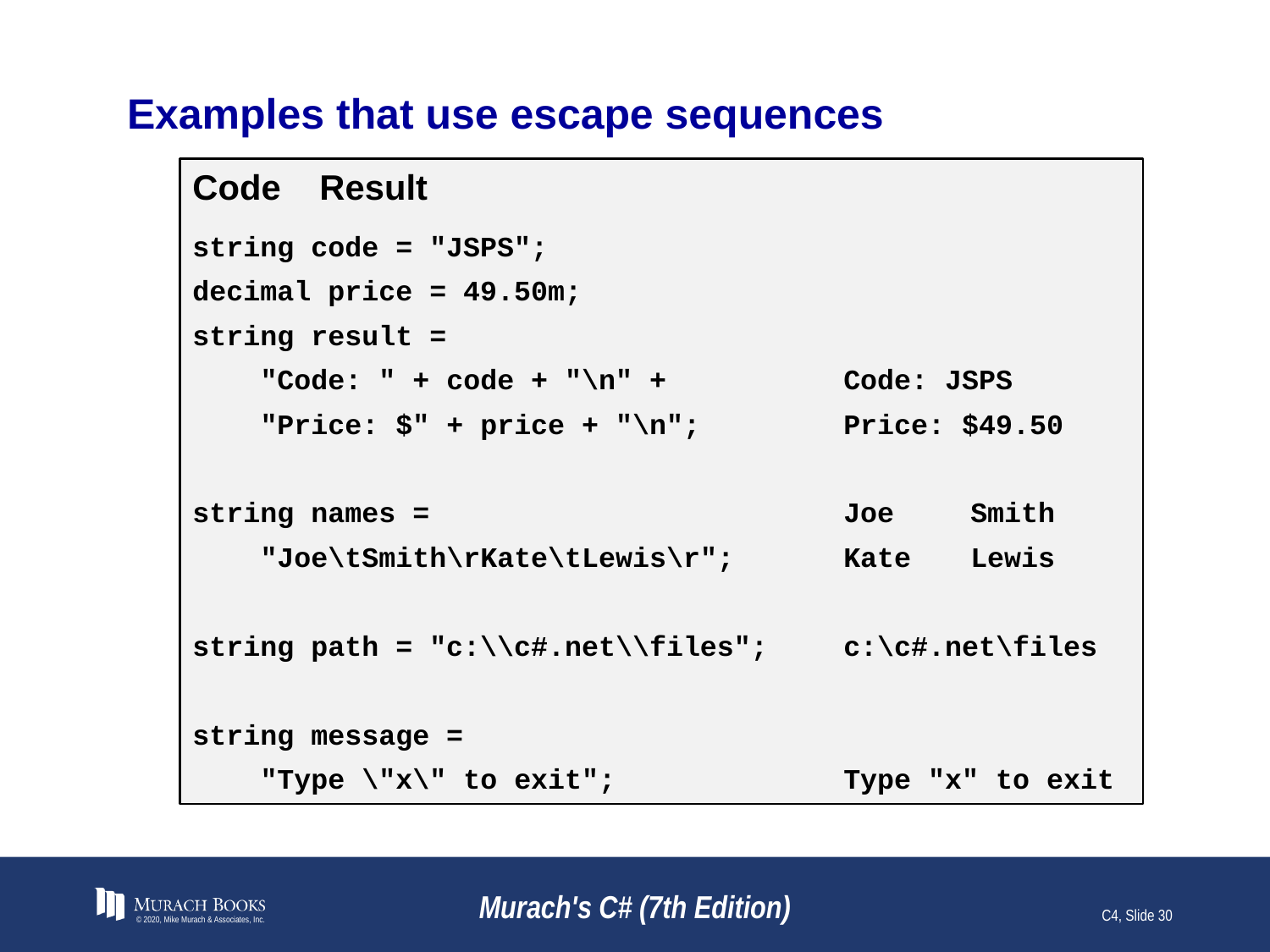

# Examples that use escape sequences
Code	Result
string code = "JSPS";
decimal price = 49.50m;
string result =
    "Code: " + code + "\n" +	Code: JSPS
    "Price: $" + price + "\n"; 	Price: $49.50

string names = 	Joe	Smith
    "Joe\tSmith\rKate\tLewis\r";	Kate	Lewis

string path = "c:\\c#.net\\files";	c:\c#.net\files

string message =
    "Type \"x\" to exit";	Type "x" to exit

© 2020, Mike Murach & Associates, Inc.
Murach's C# (7th Edition)

C4, Slide 30